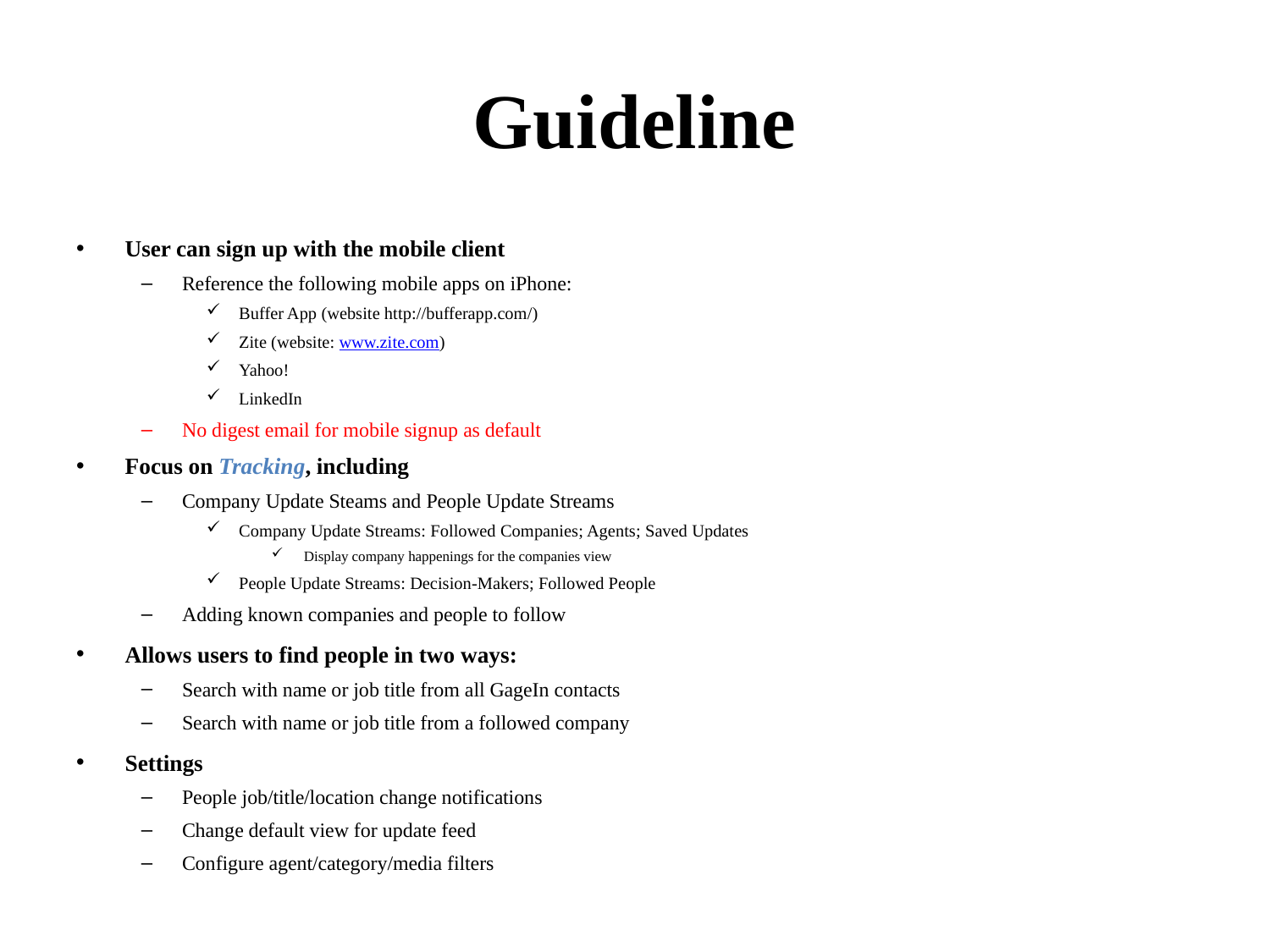

# Guideline
User can sign up with the mobile client
Reference the following mobile apps on iPhone:
Buffer App (website http://bufferapp.com/)
Zite (website: www.zite.com)
Yahoo!
LinkedIn
No digest email for mobile signup as default
Focus on Tracking, including
Company Update Steams and People Update Streams
Company Update Streams: Followed Companies; Agents; Saved Updates
Display company happenings for the companies view
People Update Streams: Decision-Makers; Followed People
Adding known companies and people to follow
Allows users to find people in two ways:
Search with name or job title from all GageIn contacts
Search with name or job title from a followed company
Settings
People job/title/location change notifications
Change default view for update feed
Configure agent/category/media filters